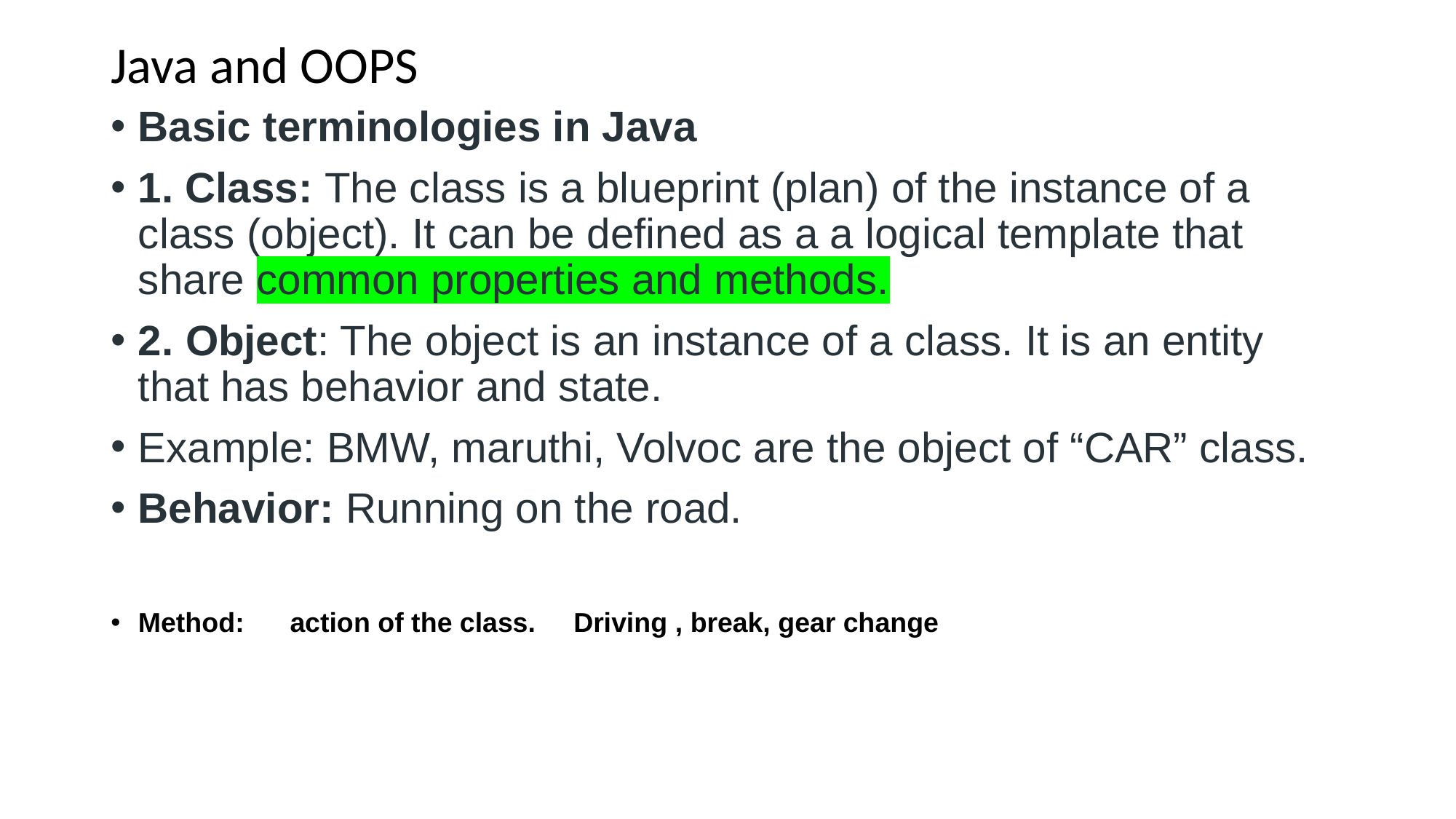

# Java and OOPS
Basic terminologies in Java
1. Class: The class is a blueprint (plan) of the instance of a class (object). It can be defined as a a logical template that share common properties and methods.
2. Object: The object is an instance of a class. It is an entity that has behavior and state.
Example: BMW, maruthi, Volvoc are the object of “CAR” class.
Behavior: Running on the road.

Method:      action of the class.     Driving , break, gear change